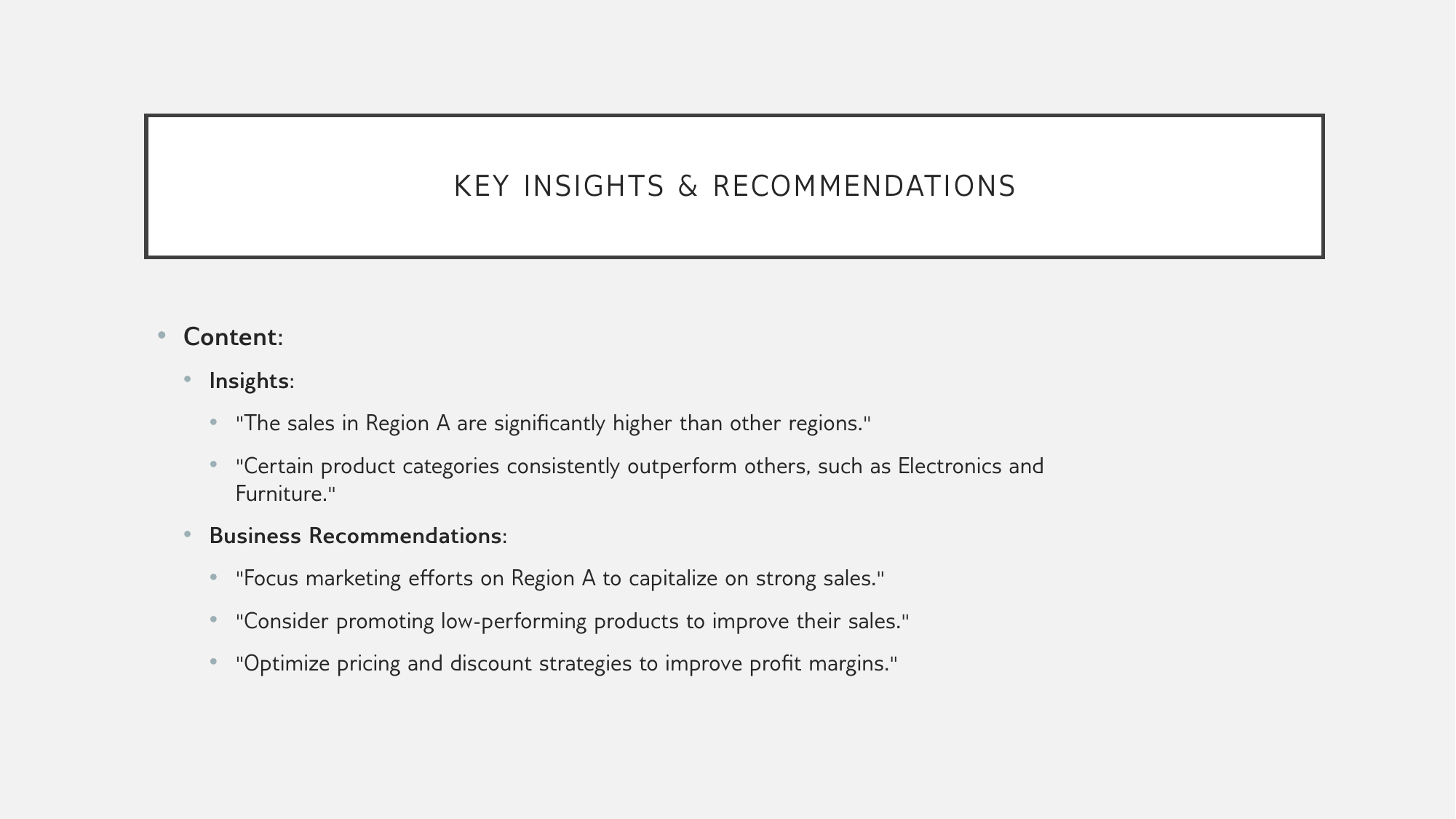

# Key Insights & Recommendations
Content:
Insights:
"The sales in Region A are significantly higher than other regions."
"Certain product categories consistently outperform others, such as Electronics and Furniture."
Business Recommendations:
"Focus marketing efforts on Region A to capitalize on strong sales."
"Consider promoting low-performing products to improve their sales."
"Optimize pricing and discount strategies to improve profit margins."